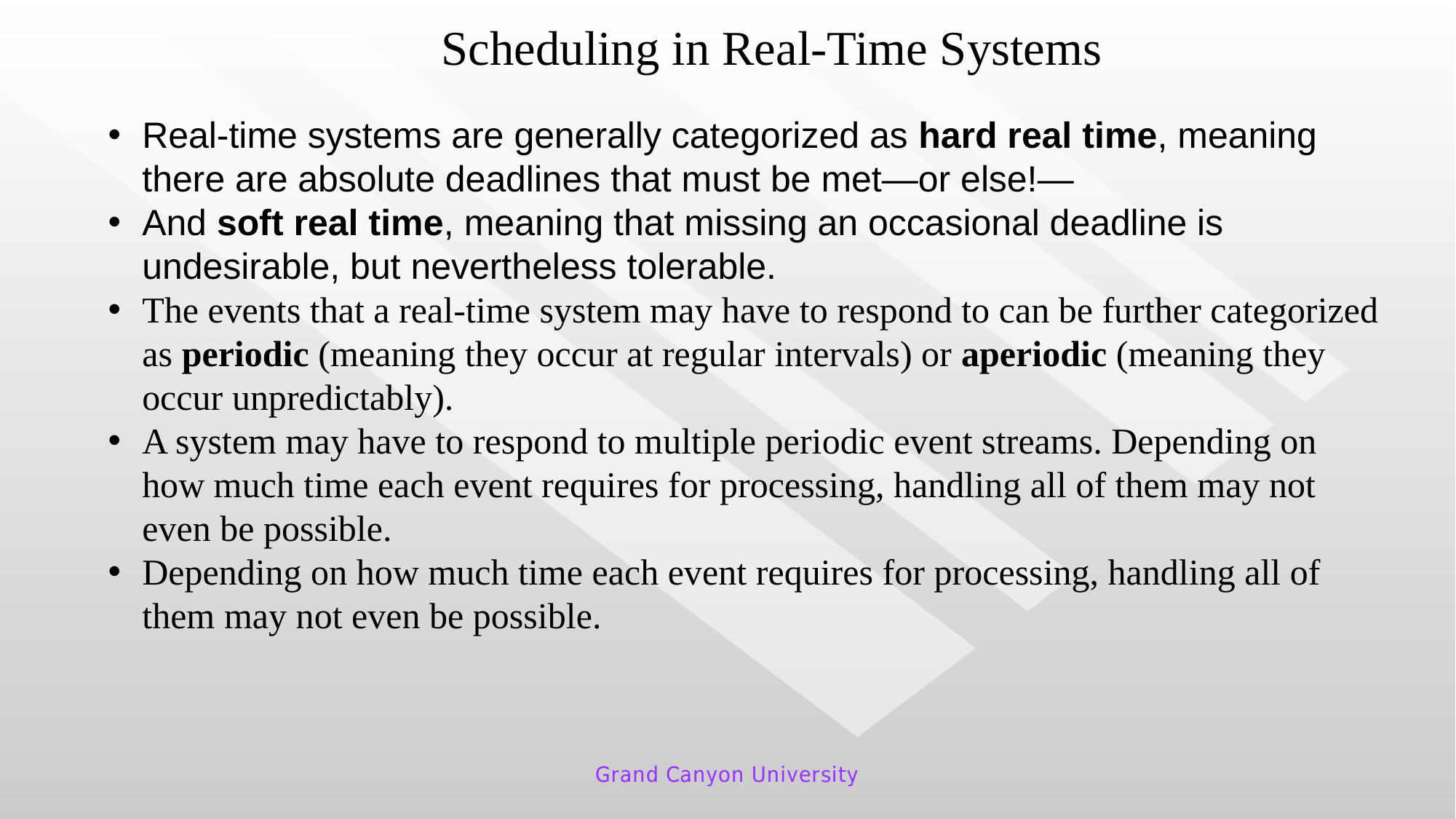

# Scheduling in Real-Time Systems
Real-time systems are generally categorized as hard real time, meaning there are absolute deadlines that must be met—or else!—
And soft real time, meaning that missing an occasional deadline is undesirable, but nevertheless tolerable.
The events that a real-time system may have to respond to can be further categorized as periodic (meaning they occur at regular intervals) or aperiodic (meaning they occur unpredictably).
A system may have to respond to multiple periodic event streams. Depending on how much time each event requires for processing, handling all of them may not even be possible.
Depending on how much time each event requires for processing, handling all of them may not even be possible.
Grand Canyon University